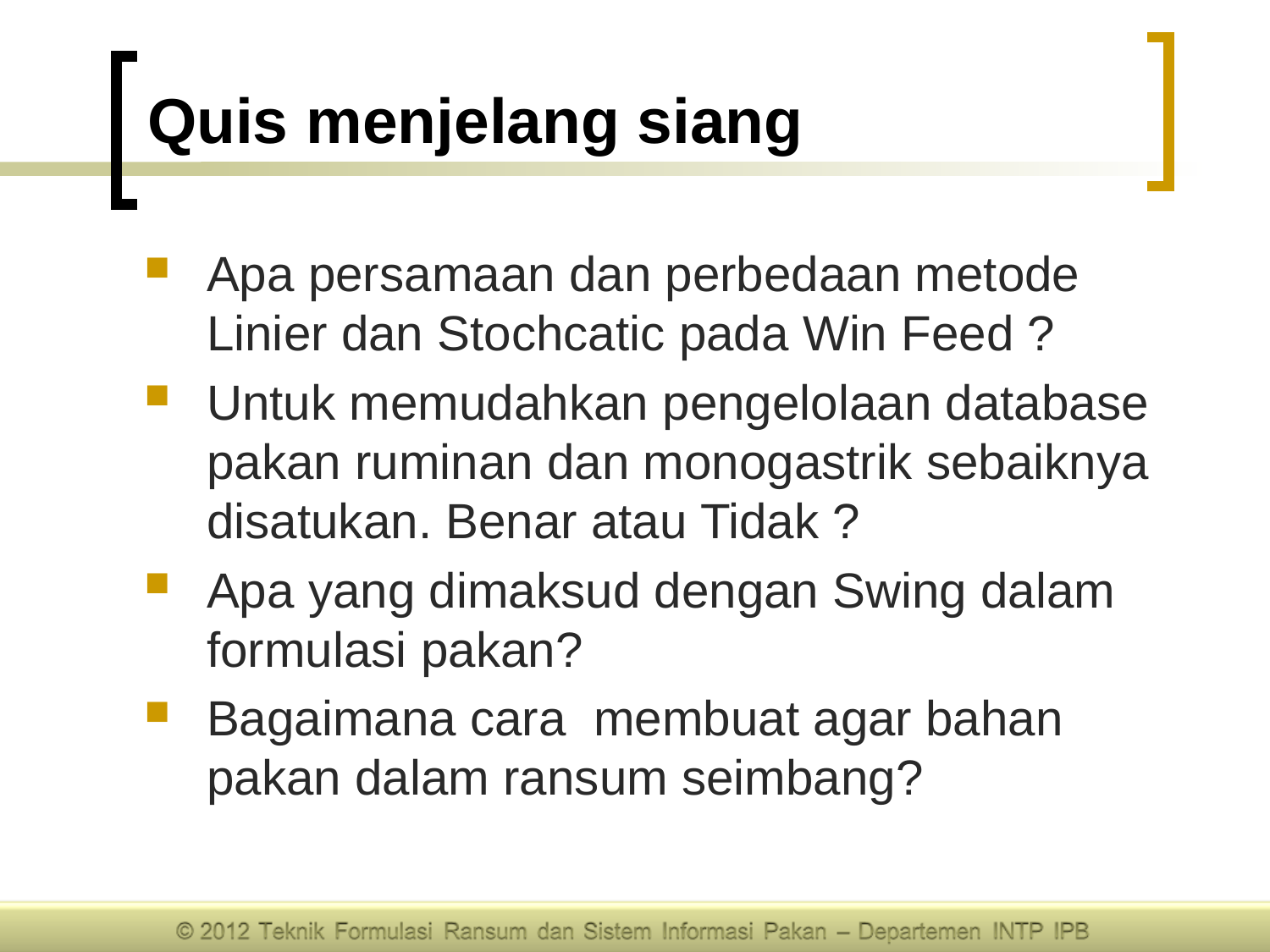

# Quis menjelang siang
Apa persamaan dan perbedaan metode Linier dan Stochcatic pada Win Feed ?
Untuk memudahkan pengelolaan database pakan ruminan dan monogastrik sebaiknya disatukan. Benar atau Tidak ?
Apa yang dimaksud dengan Swing dalam formulasi pakan?
Bagaimana cara  membuat agar bahan pakan dalam ransum seimbang?